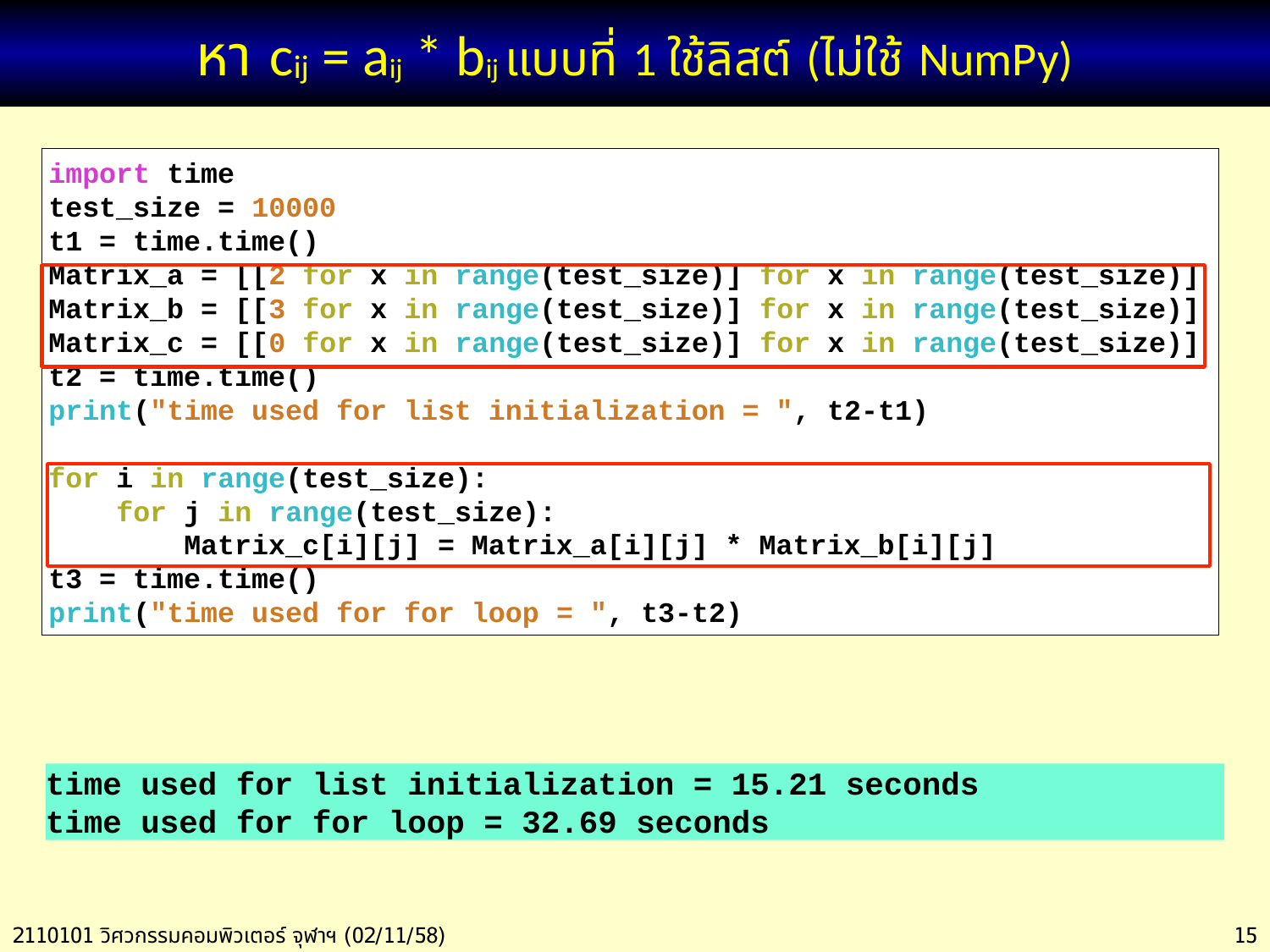

# หา cij = aij * bij แบบที่ 1 ใช้ลิสต์ (ไม่ใช้ NumPy)
import time
test_size = 10000
t1 = time.time()
Matrix_a = [[2 for x in range(test_size)] for x in range(test_size)]
Matrix_b = [[3 for x in range(test_size)] for x in range(test_size)]
Matrix_c = [[0 for x in range(test_size)] for x in range(test_size)]
t2 = time.time()
print("time used for list initialization = ", t2-t1)

for i in range(test_size):
    for j in range(test_size):
        Matrix_c[i][j] = Matrix_a[i][j] * Matrix_b[i][j]
t3 = time.time()
print("time used for for loop = ", t3-t2)

time used for list initialization = 15.21 seconds
time used for for loop = 32.69 seconds